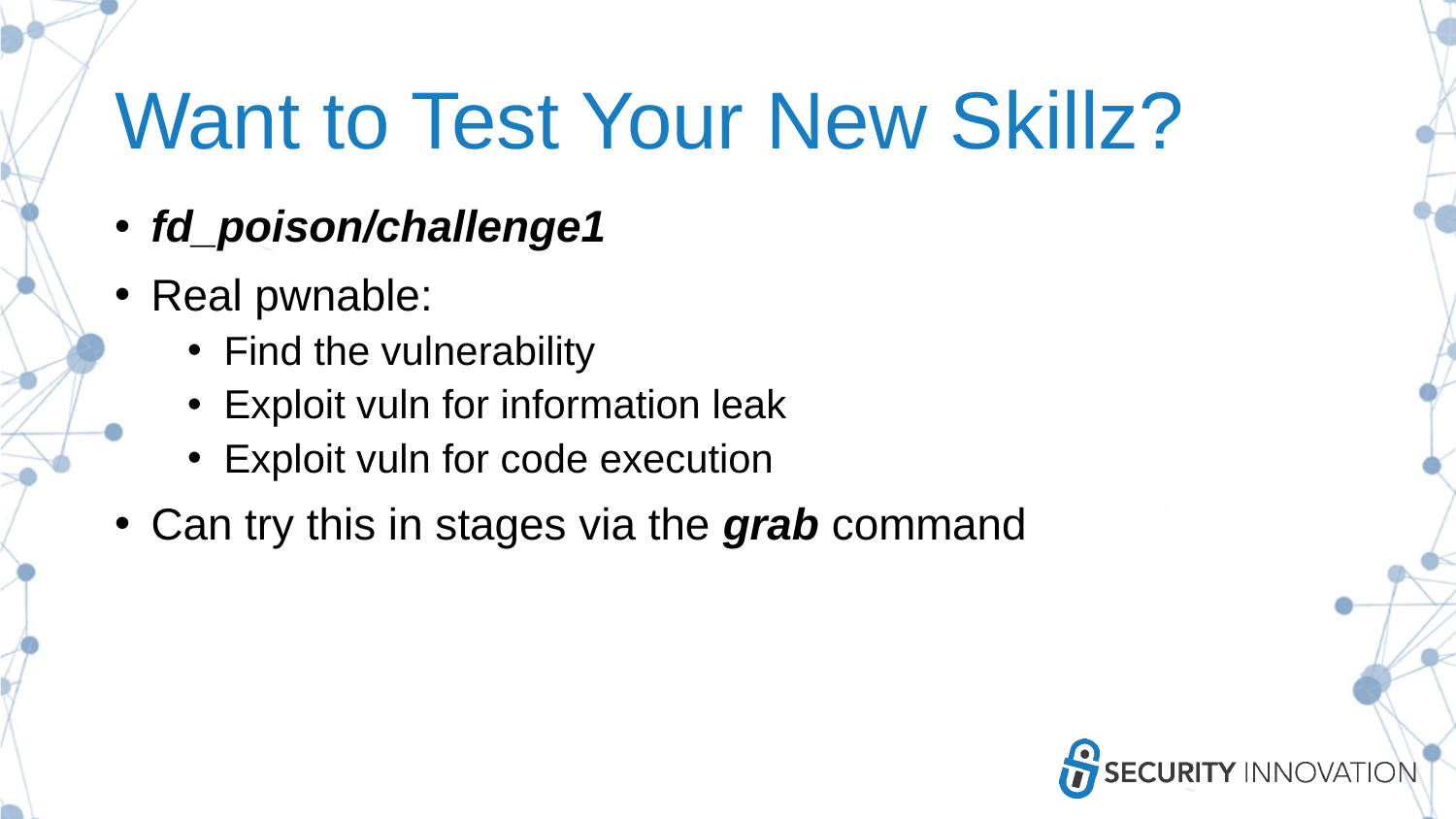

# Want to Test Your New Skillz?
fd_poison/challenge1
Real pwnable:
Find the vulnerability
Exploit vuln for information leak
Exploit vuln for code execution
Can try this in stages via the grab command